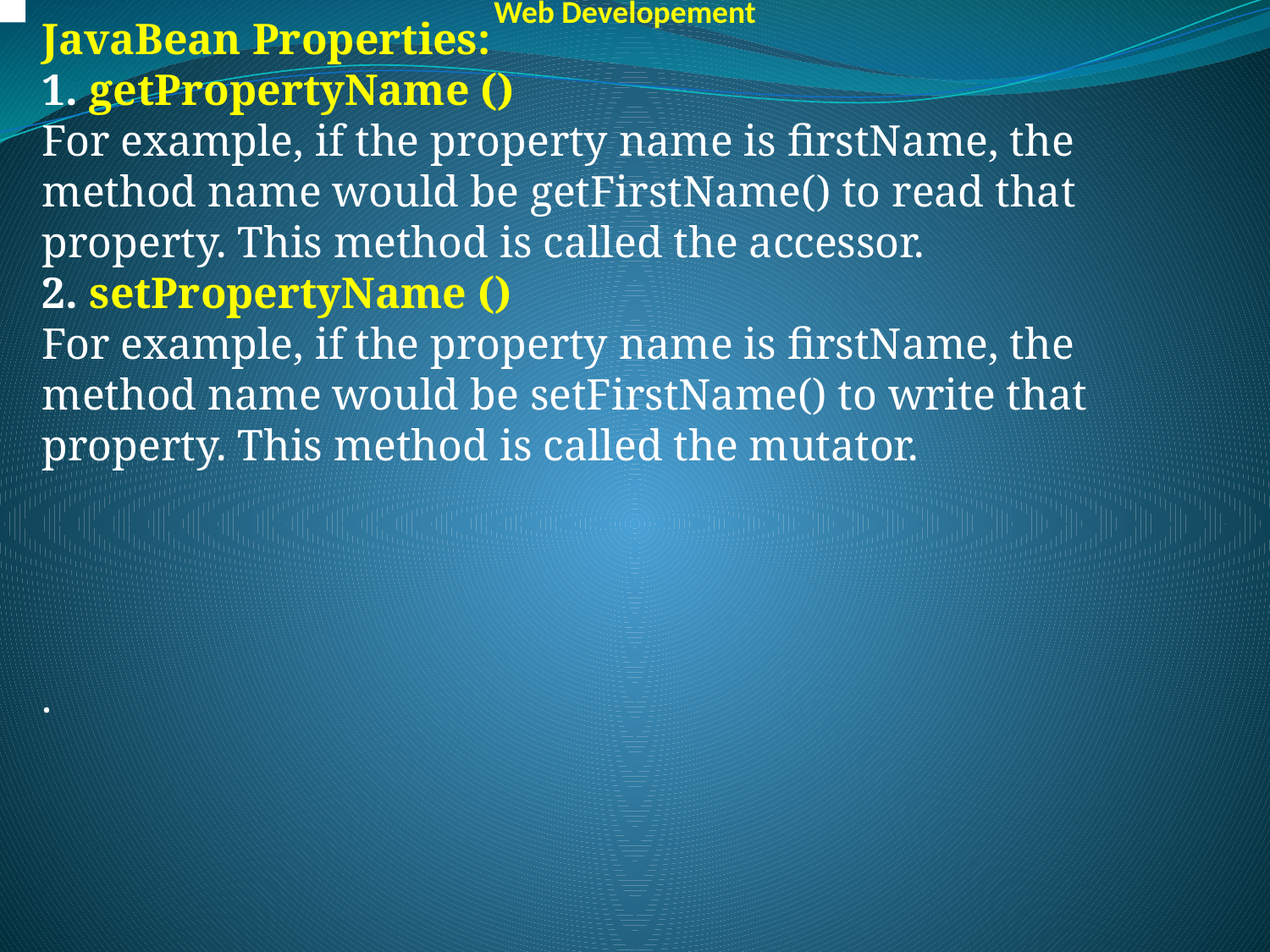

Web Developement

JavaBean Properties:
1. getPropertyName ()
For example, if the property name is firstName, the method name would be getFirstName() to read that property. This method is called the accessor.
2. setPropertyName ()
For example, if the property name is firstName, the method name would be setFirstName() to write that property. This method is called the mutator.

.